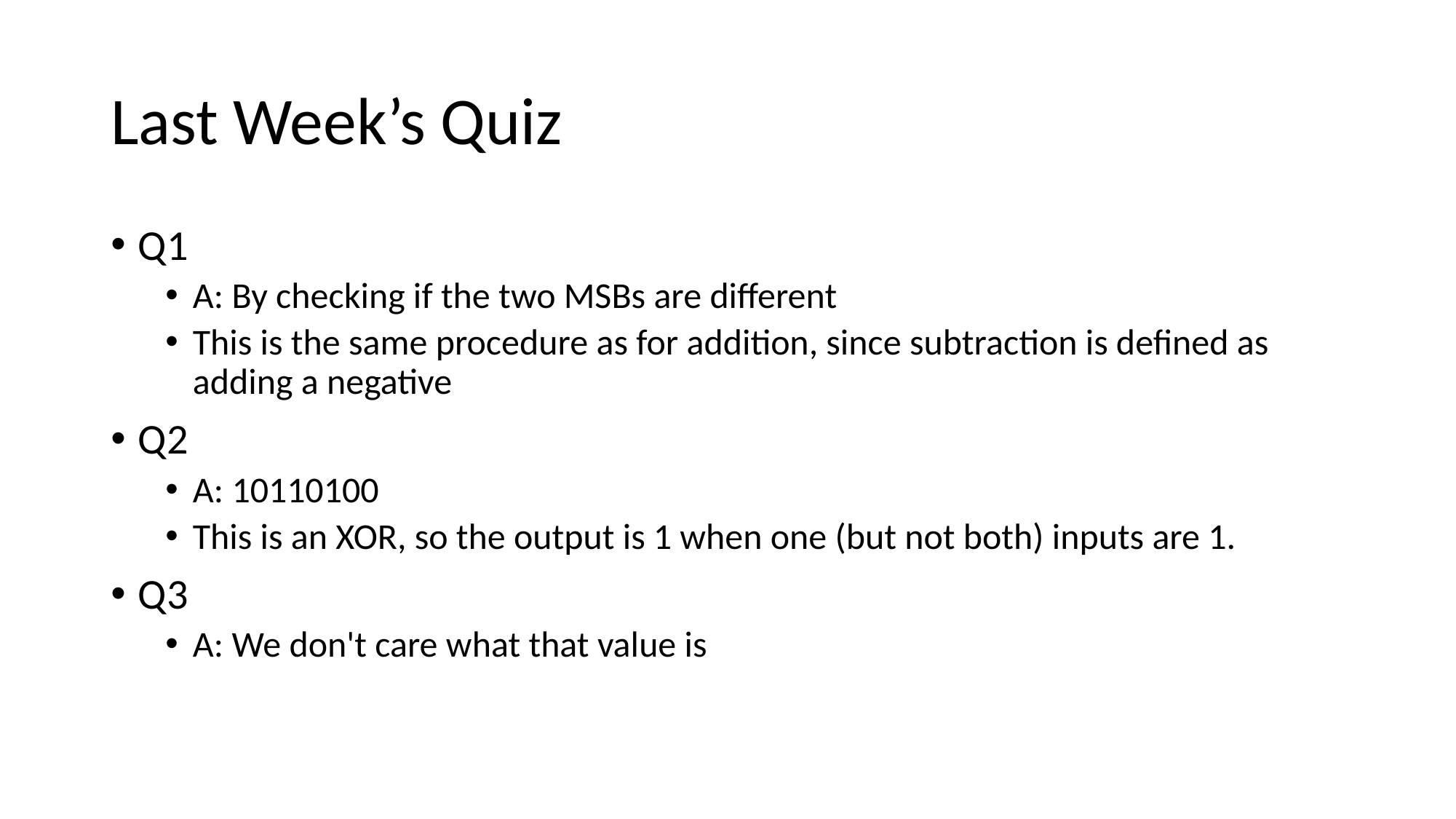

# Last Week’s Quiz
Q1
A: By checking if the two MSBs are different
This is the same procedure as for addition, since subtraction is defined as adding a negative
Q2
A: 10110100
This is an XOR, so the output is 1 when one (but not both) inputs are 1.
Q3
A: We don't care what that value is